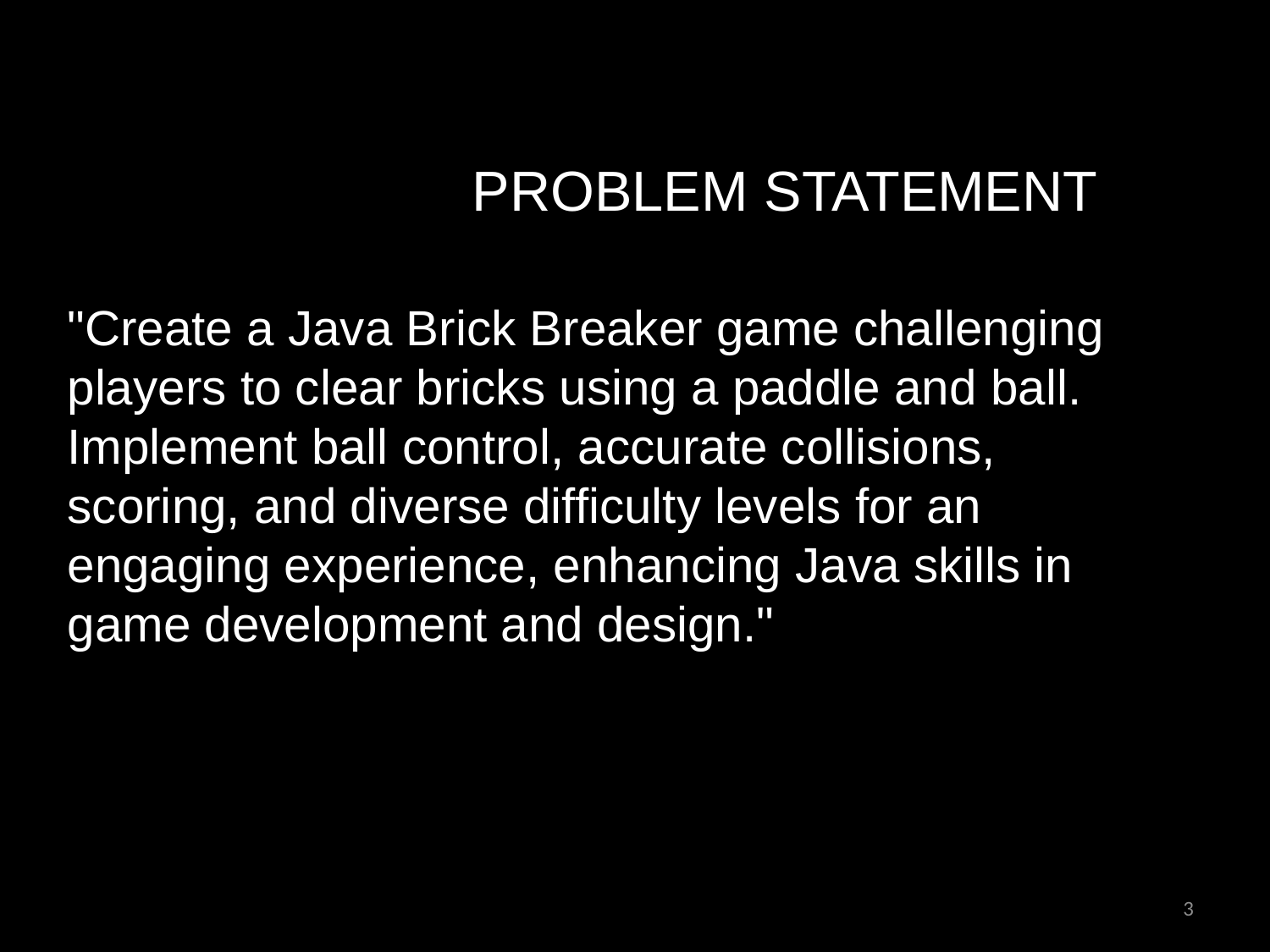

PROBLEM STATEMENT
"Create a Java Brick Breaker game challenging players to clear bricks using a paddle and ball. Implement ball control, accurate collisions, scoring, and diverse difficulty levels for an engaging experience, enhancing Java skills in game development and design."
3